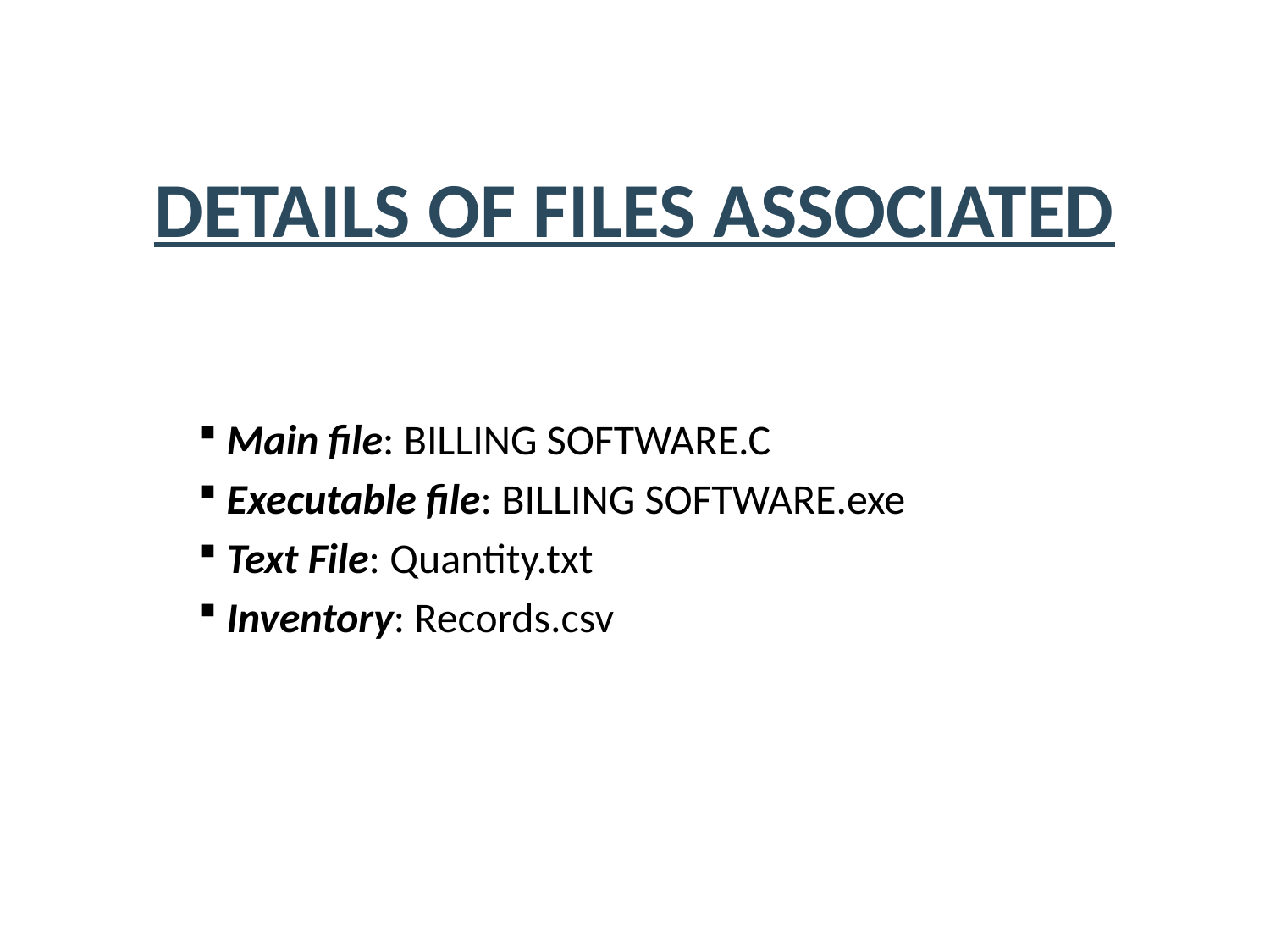

# DETAILS OF FILES ASSOCIATED
 Main file: BILLING SOFTWARE.C
 Executable file: BILLING SOFTWARE.exe
 Text File: Quantity.txt
 Inventory: Records.csv